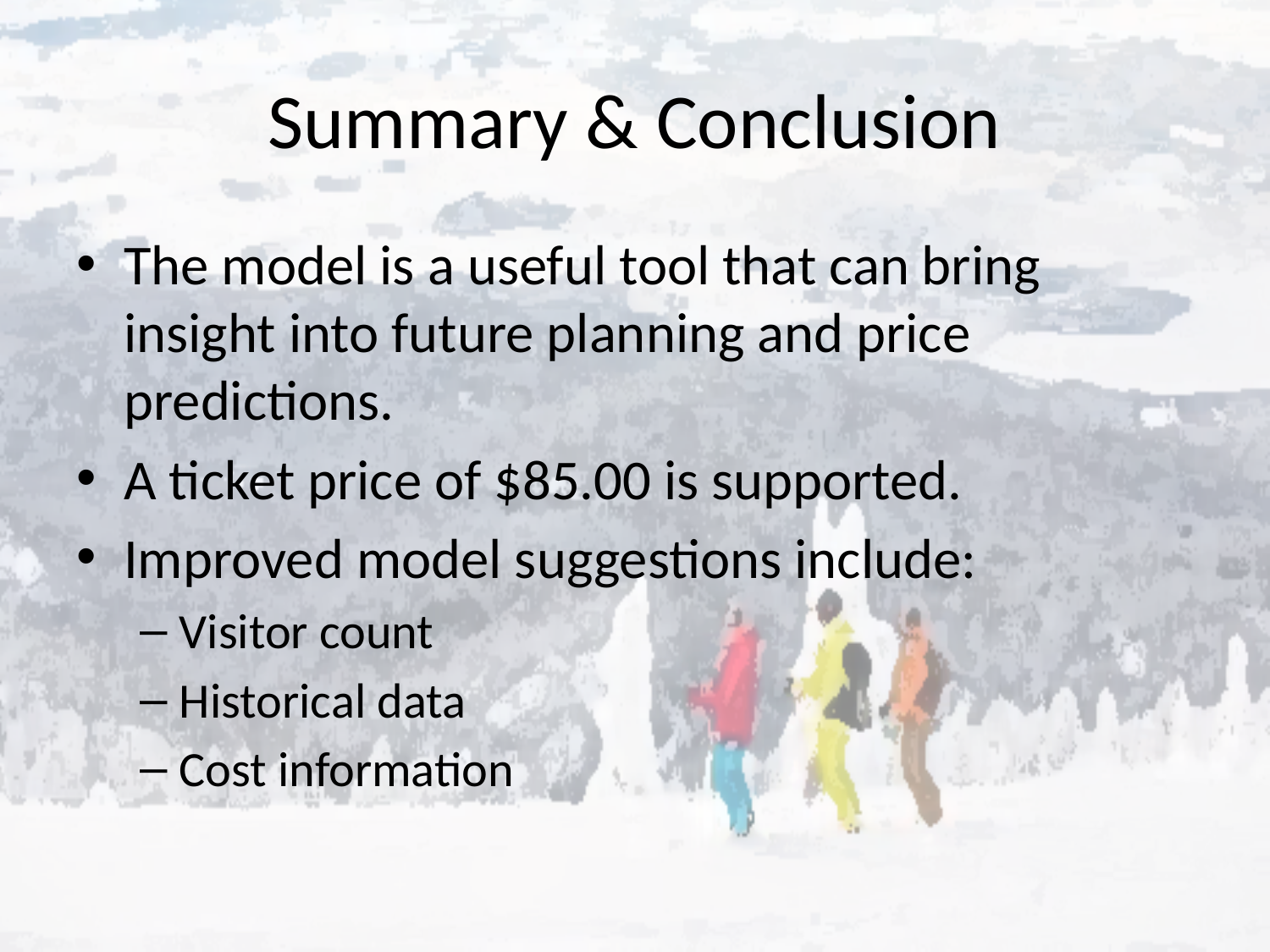

# Summary & Conclusion
The model is a useful tool that can bring insight into future planning and price predictions.
A ticket price of $85.00 is supported.
Improved model suggestions include:
Visitor count
Historical data
Cost information